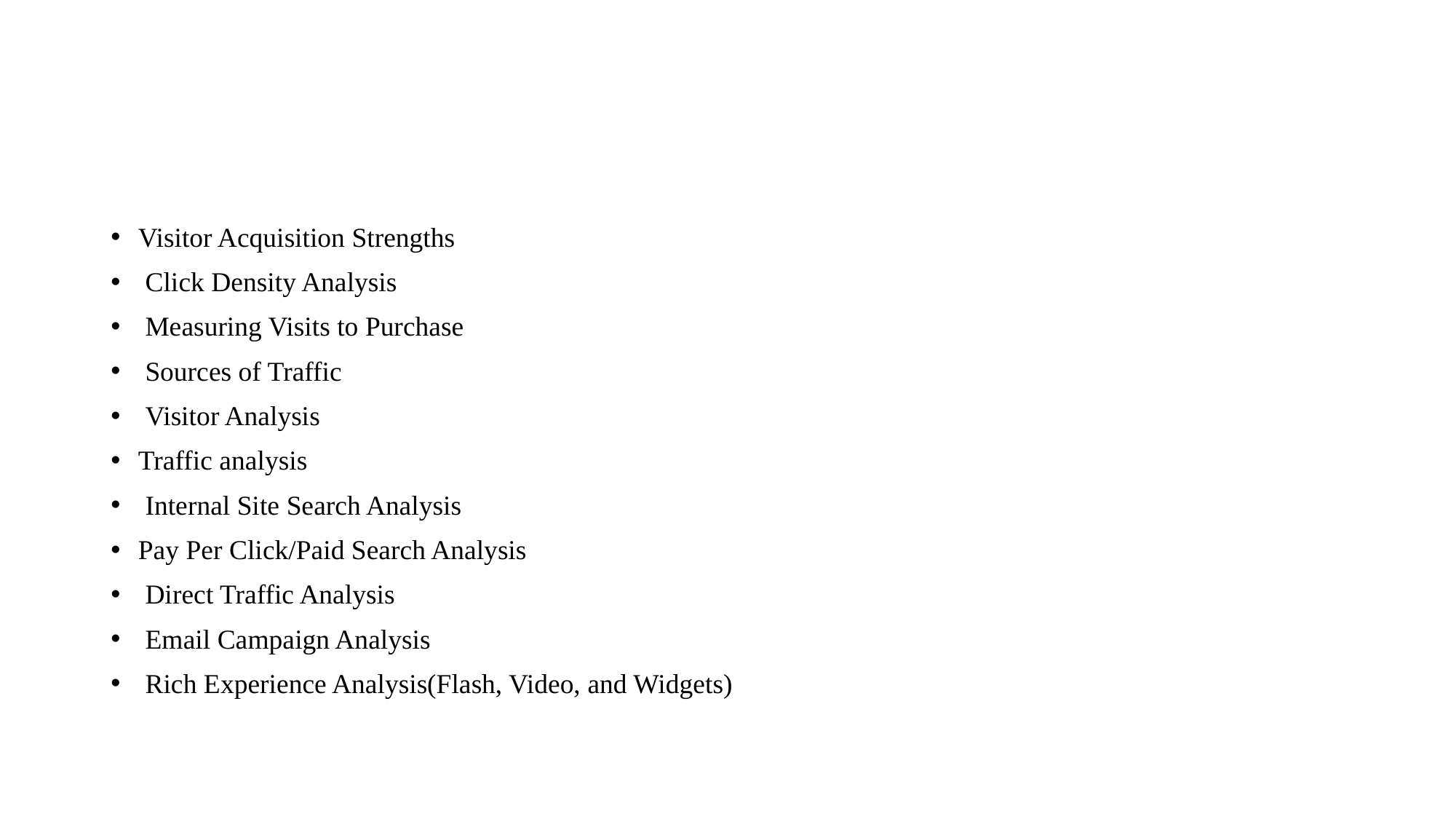

#
Visitor Acquisition Strengths
 Click Density Analysis
 Measuring Visits to Purchase
 Sources of Traffic
 Visitor Analysis
Traffic analysis
 Internal Site Search Analysis
Pay Per Click/Paid Search Analysis
 Direct Traffic Analysis
 Email Campaign Analysis
 Rich Experience Analysis(Flash, Video, and Widgets)